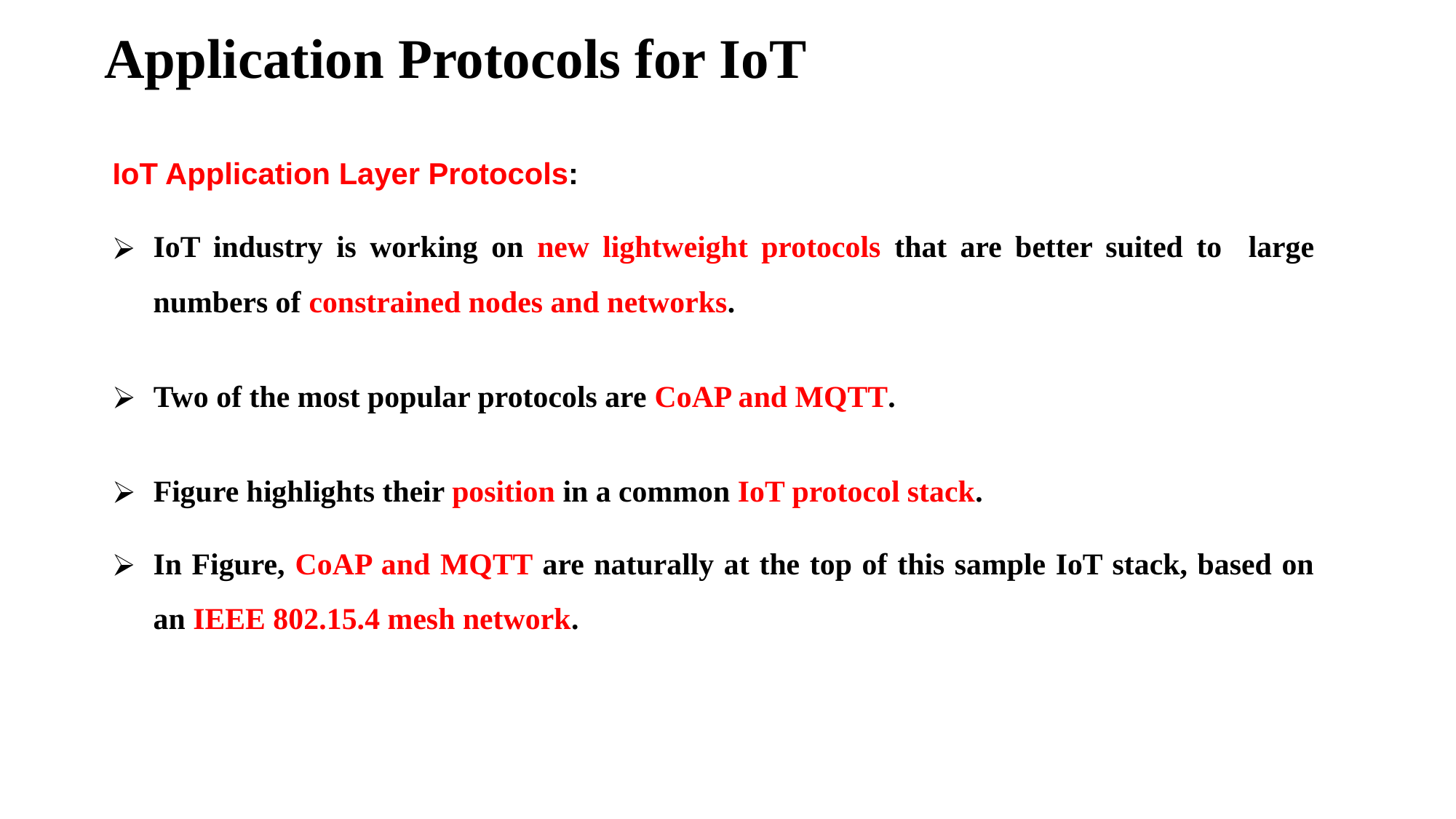

# Application Protocols for IoT

IoT Application Layer Protocols:
IoT industry is working on new lightweight protocols that are better suited to  large numbers of constrained nodes and networks.
Two of the most popular protocols are CoAP and MQTT.
Figure highlights their position in a common IoT protocol stack.
In Figure, CoAP and MQTT are naturally at the top of this sample IoT stack, based on an IEEE 802.15.4 mesh network.